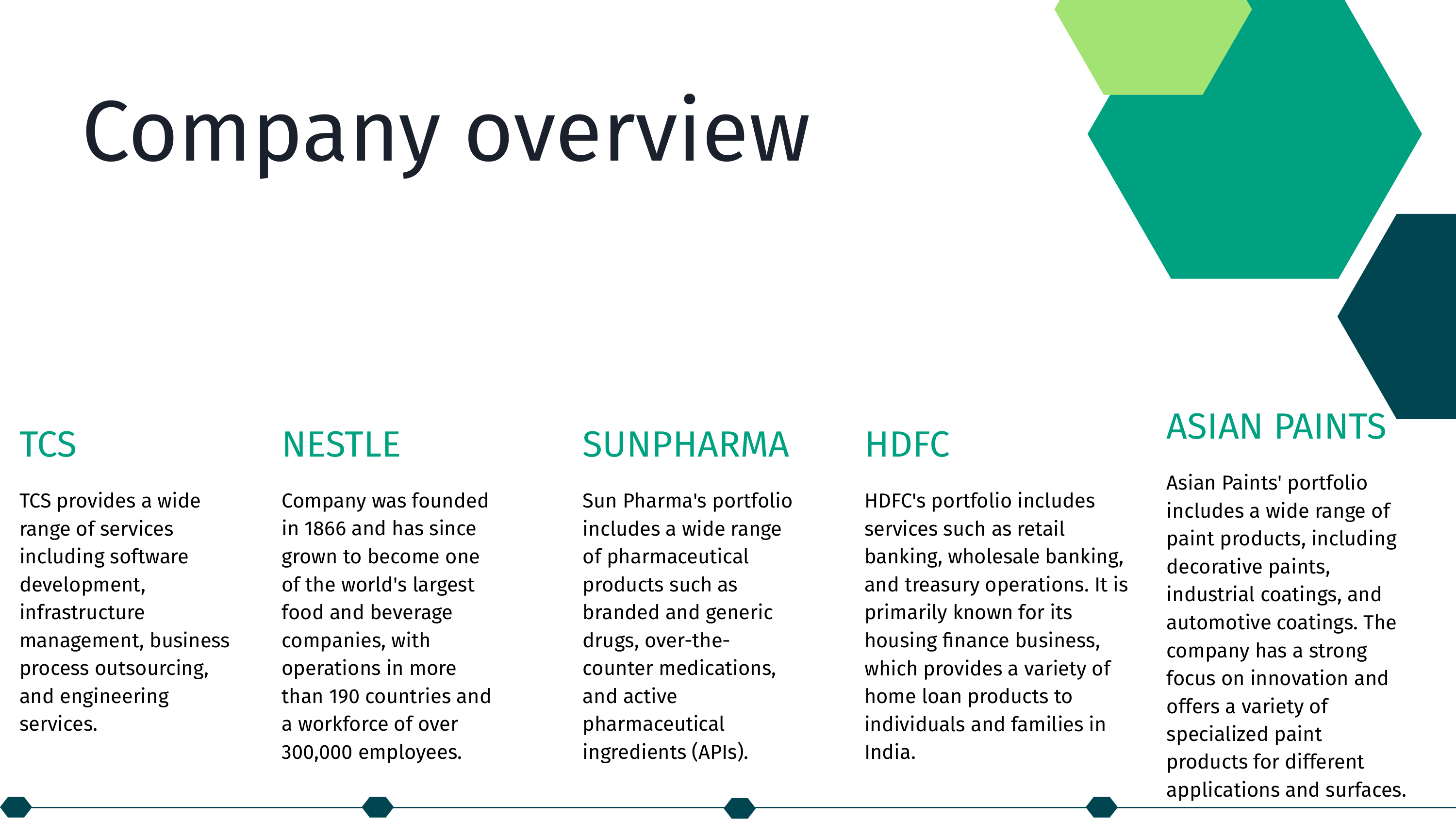

# Company overview
ASIAN PAINTS
Asian Paints' portfolio includes a wide range of paint products, including decorative paints, industrial coatings, and automotive coatings. The company has a strong focus on innovation and offers a variety of specialized paint products for different applications and surfaces.
NESTLE
Company was founded in 1866 and has since grown to become one of the world's largest food and beverage companies, with operations in more than 190 countries and a workforce of over 300,000 employees.
HDFC
HDFC's portfolio includes services such as retail banking, wholesale banking, and treasury operations. It is primarily known for its housing finance business, which provides a variety of home loan products to individuals and families in India.
TCS
TCS provides a wide range of services including software development, infrastructure management, business process outsourcing, and engineering services.
SUNPHARMA
Sun Pharma's portfolio includes a wide range of pharmaceutical products such as branded and generic drugs, over-the-counter medications, and active pharmaceutical ingredients (APIs).